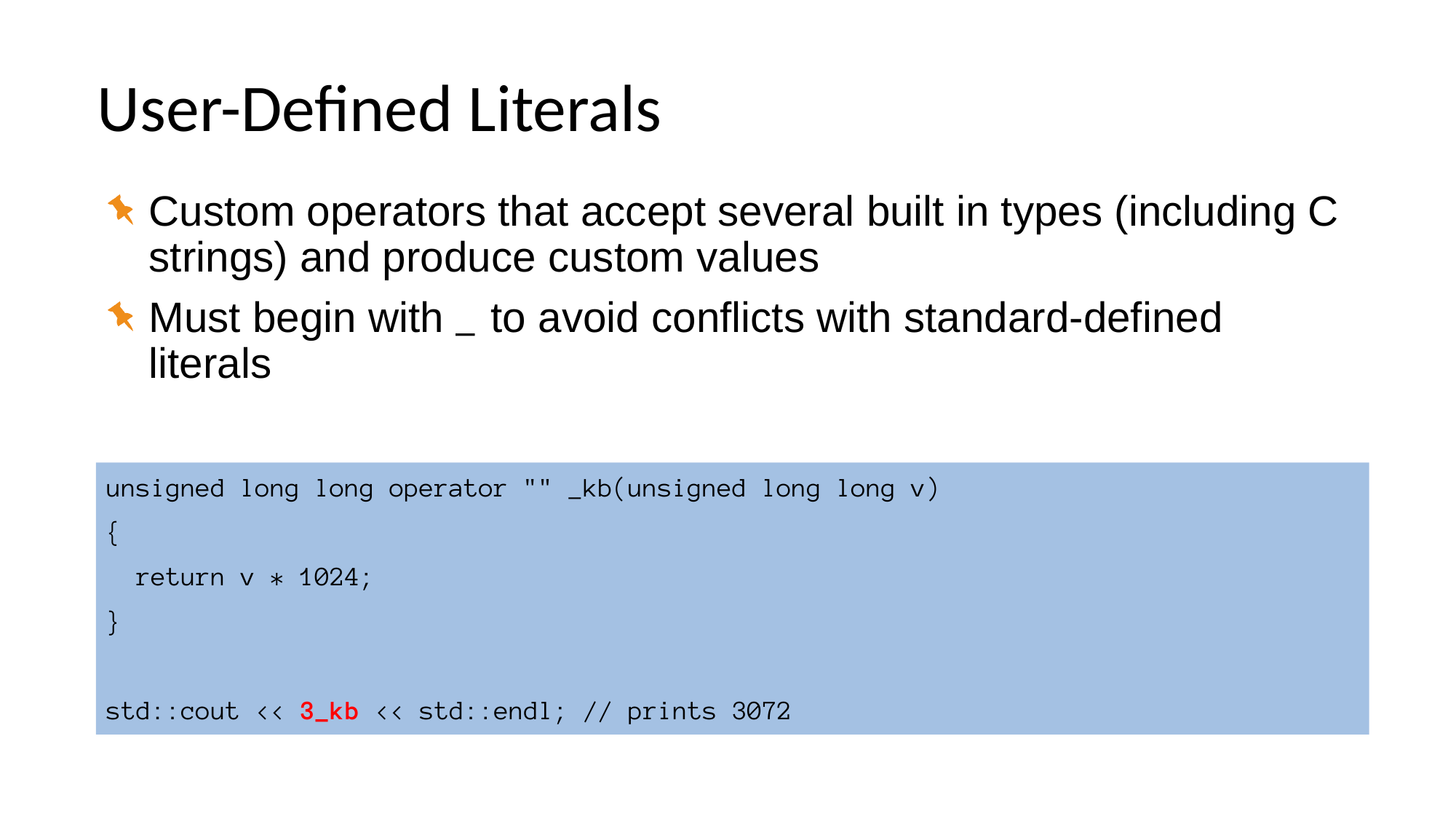

User-Defined Literals
Custom operators that accept several built in types (including C strings) and produce custom values
Must begin with _ to avoid conflicts with standard-defined literals
unsigned long long operator "" _kb(unsigned long long v)
{
  return v * 1024;
}

std::cout << 3_kb << std::endl; // prints 3072